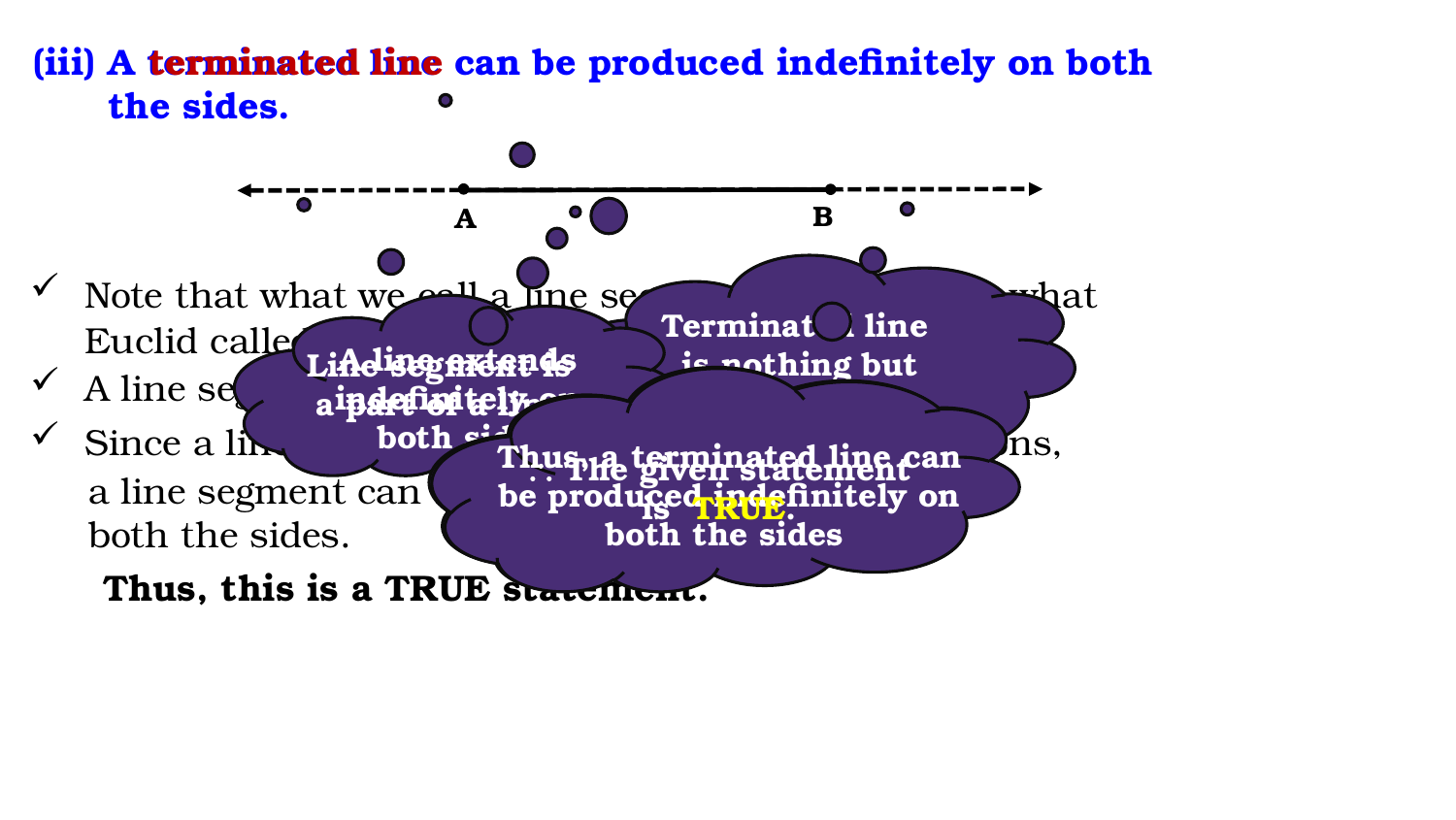

(iii) A terminated line can be produced indefinitely on both
      the sides.
terminated line

B
A

Note that what we call a line segment now a days is what

Terminated line
is nothing but
line segment
Euclid called a terminated line.
A line extends
indefinitely on
both sides
Line segment is
a part of a line.
A line segment is a part of a line.

Since a line extends indefinitely on both the directions,
Thus, a terminated line can be produced indefinitely on both the sides
∴ The given statement is  TRUE.
     a line segment can be extended indefinitely on
     both the sides.
Thus, this is a TRUE statement.